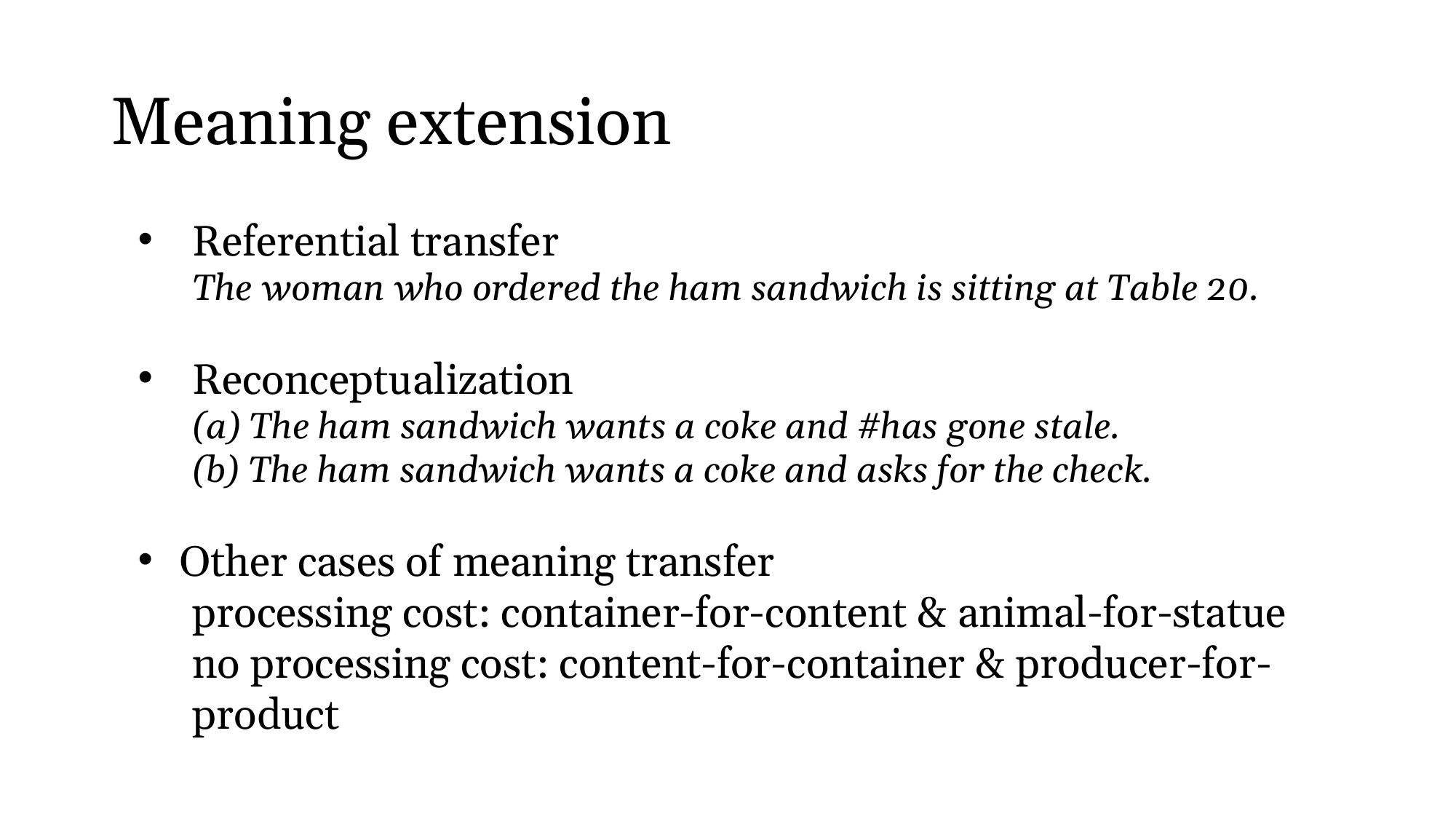

# Meaning extension
Referential transfer
The woman who ordered the ham sandwich is sitting at Table 20.

Reconceptualization
(a) The ham sandwich wants a coke and #has gone stale.
(b) The ham sandwich wants a coke and asks for the check.

Other cases of meaning transfer
processing cost: container-for-content & animal-for-statue
no processing cost: content-for-container & producer-for-product